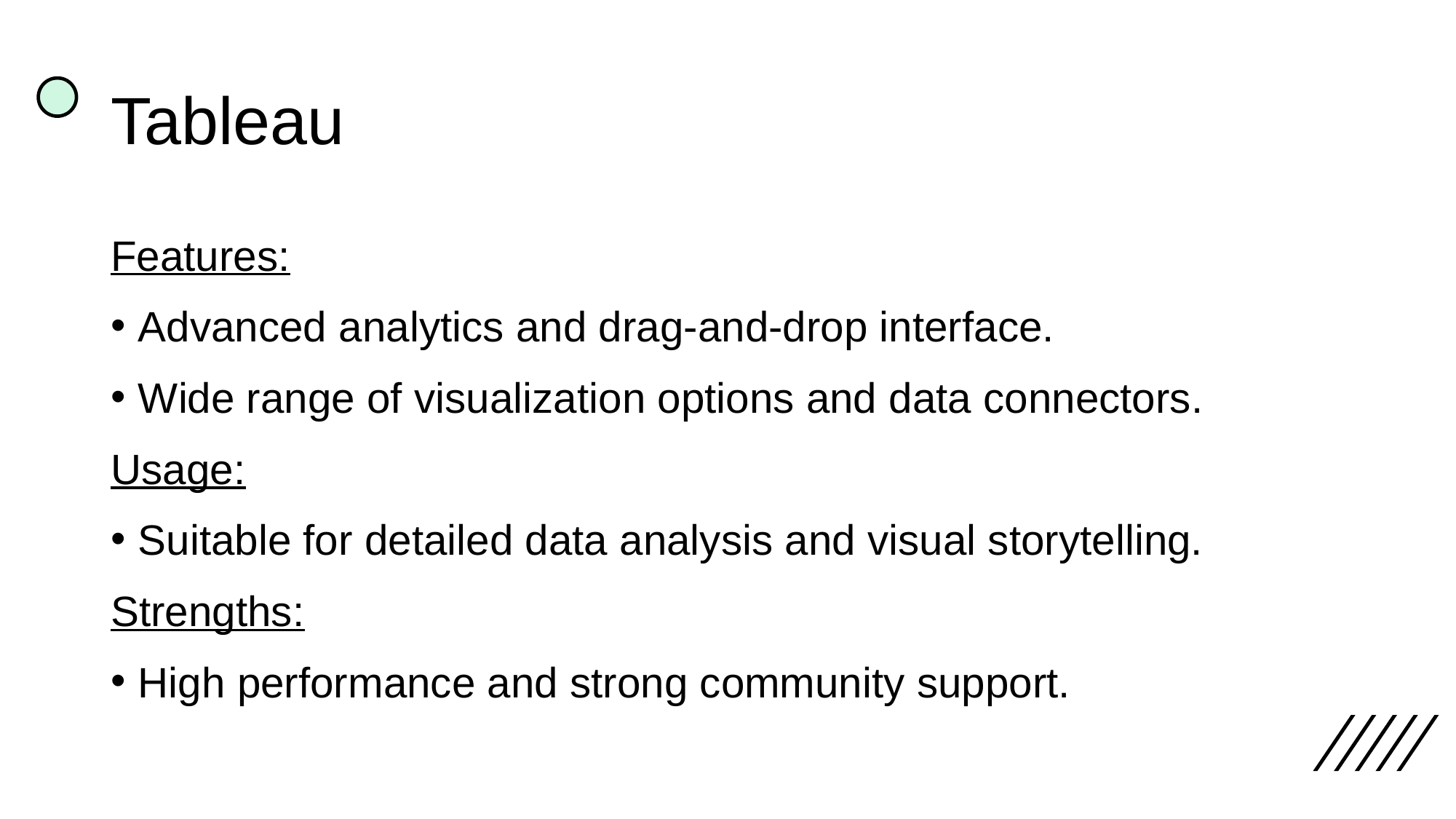

# Tableau
Features:
Advanced analytics and drag-and-drop interface.
Wide range of visualization options and data connectors.
Usage:
Suitable for detailed data analysis and visual storytelling.
Strengths:
High performance and strong community support.